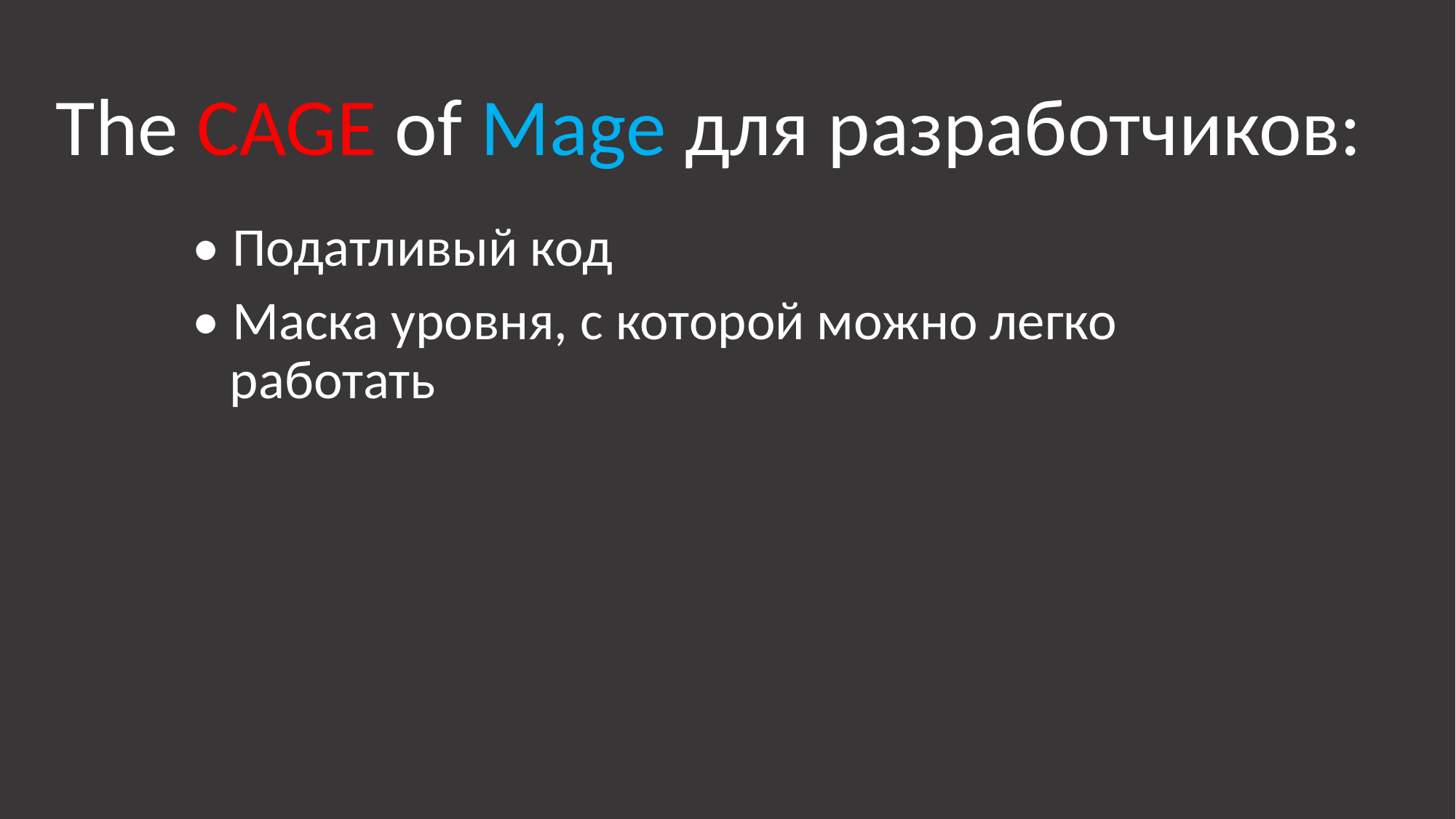

# The CAGE of Mage для разработчиков:
• Податливый код
• Маска уровня, с которой можно легко
   работать